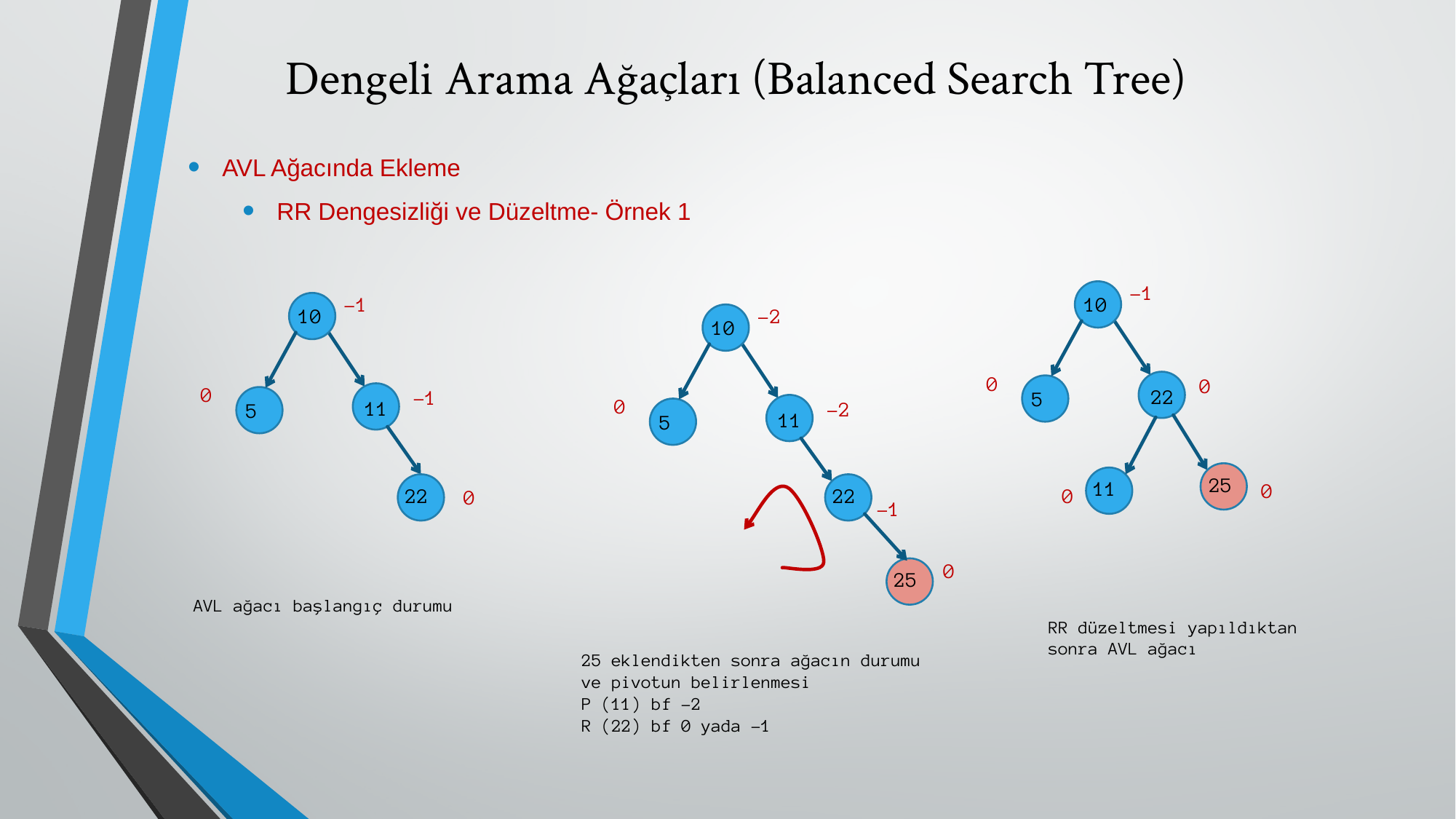

# Dengeli Arama Ağaçları (Balanced Search Tree)
AVL Ağacında Ekleme
RR Dengesizliği ve Düzeltme- Örnek 1
-1

10
0
0

22

5

25

11
0
0
-1

10
0
-1

11

5

22
0
-2

10
0
-2

11

5

22

-1
0

25
AVL ağacı başlangıç durumu
RR düzeltmesi yapıldıktan sonra AVL ağacı
25 eklendikten sonra ağacın durumu ve pivotun belirlenmesi
P (11) bf -2
R (22) bf 0 yada -1